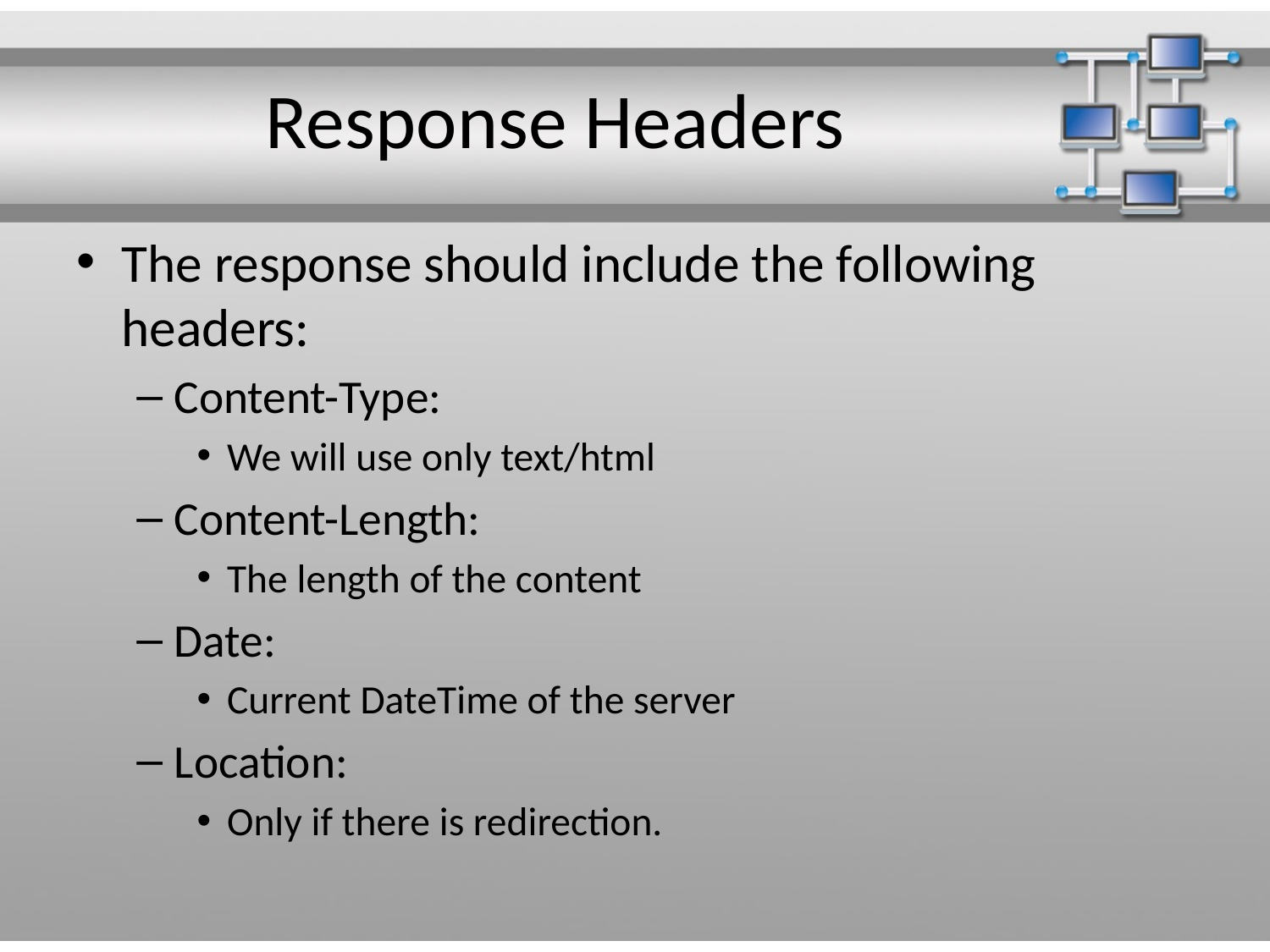

# Response Headers
The response should include the following headers:
Content-Type:
We will use only text/html
Content-Length:
The length of the content
Date:
Current DateTime of the server
Location:
Only if there is redirection.